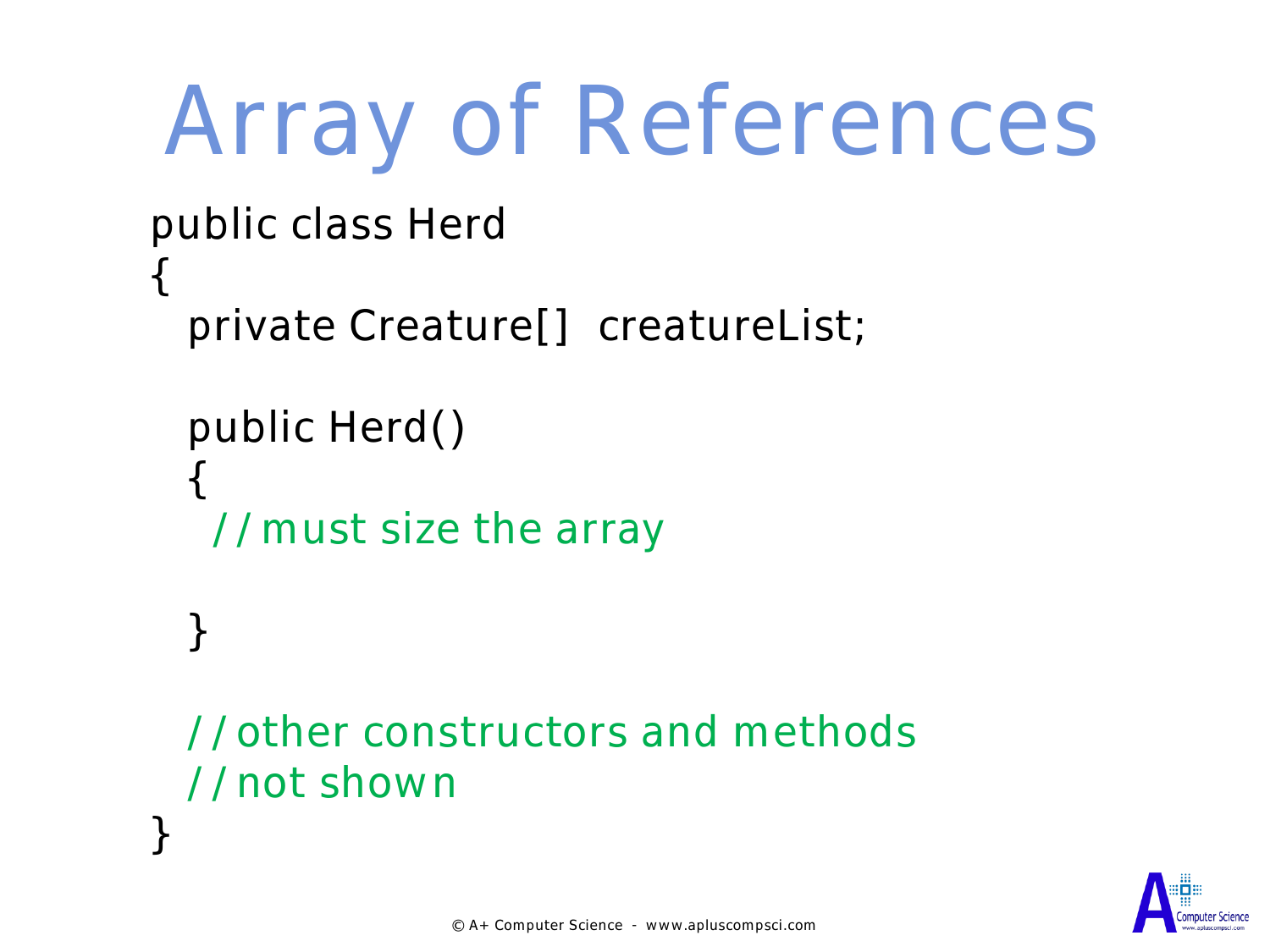

Array of References
public class Herd
{
   private Creature[]  creatureList;

   public Herd()
   {
     //must size the array

   }

   //other constructors and methods
   //not shown
}

© A+ Computer Science  -  www.apluscompsci.com